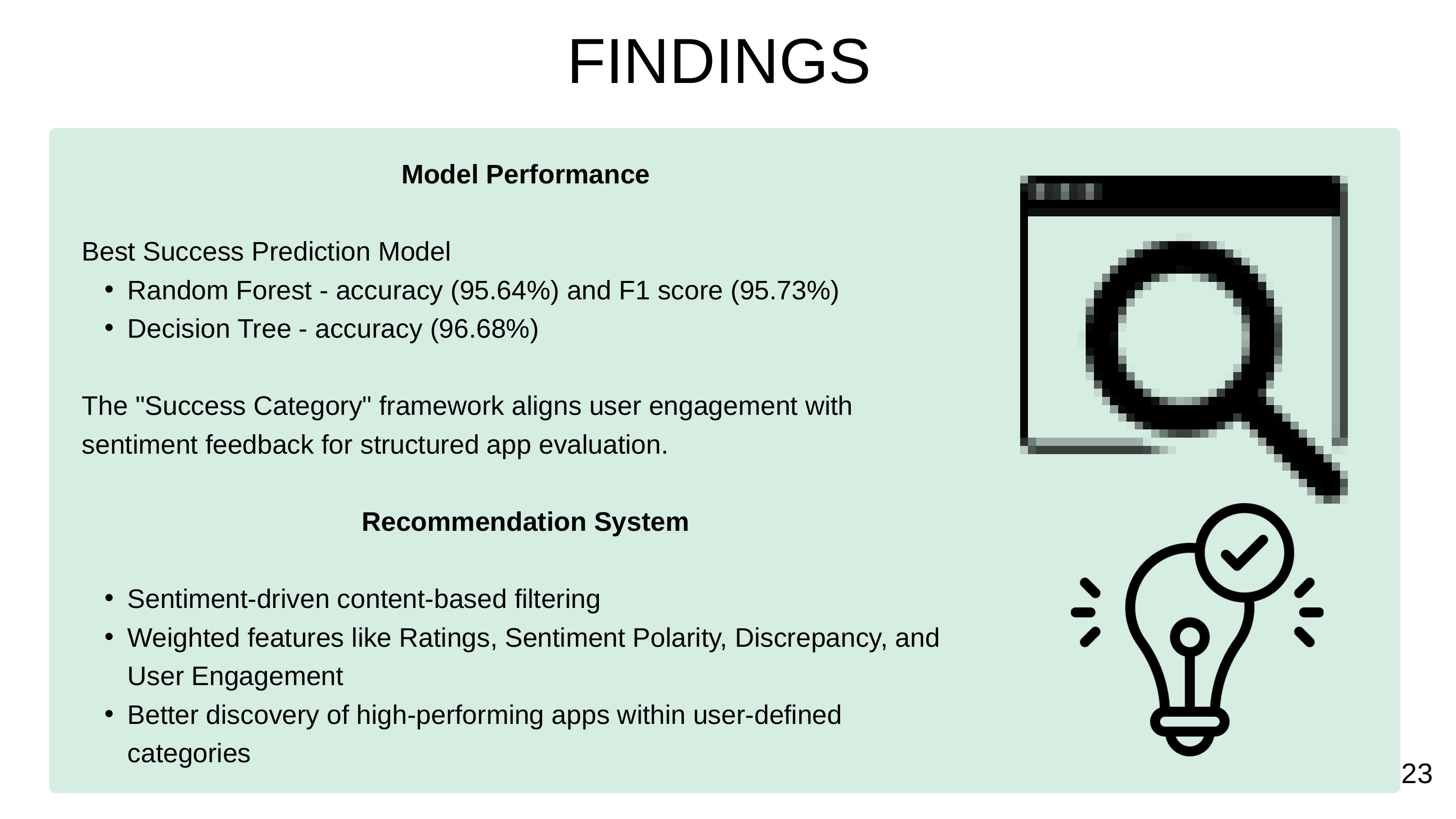

FINDINGS

Model Performance

Best Success Prediction Model
Random Forest - accuracy (95.64%) and F1 score (95.73%)
Decision Tree - accuracy (96.68%)

The "Success Category" framework aligns user engagement with sentiment feedback for structured app evaluation.

Recommendation System

Sentiment-driven content-based filtering
Weighted features like Ratings, Sentiment Polarity, Discrepancy, and User Engagement
Better discovery of high-performing apps within user-defined categories

23